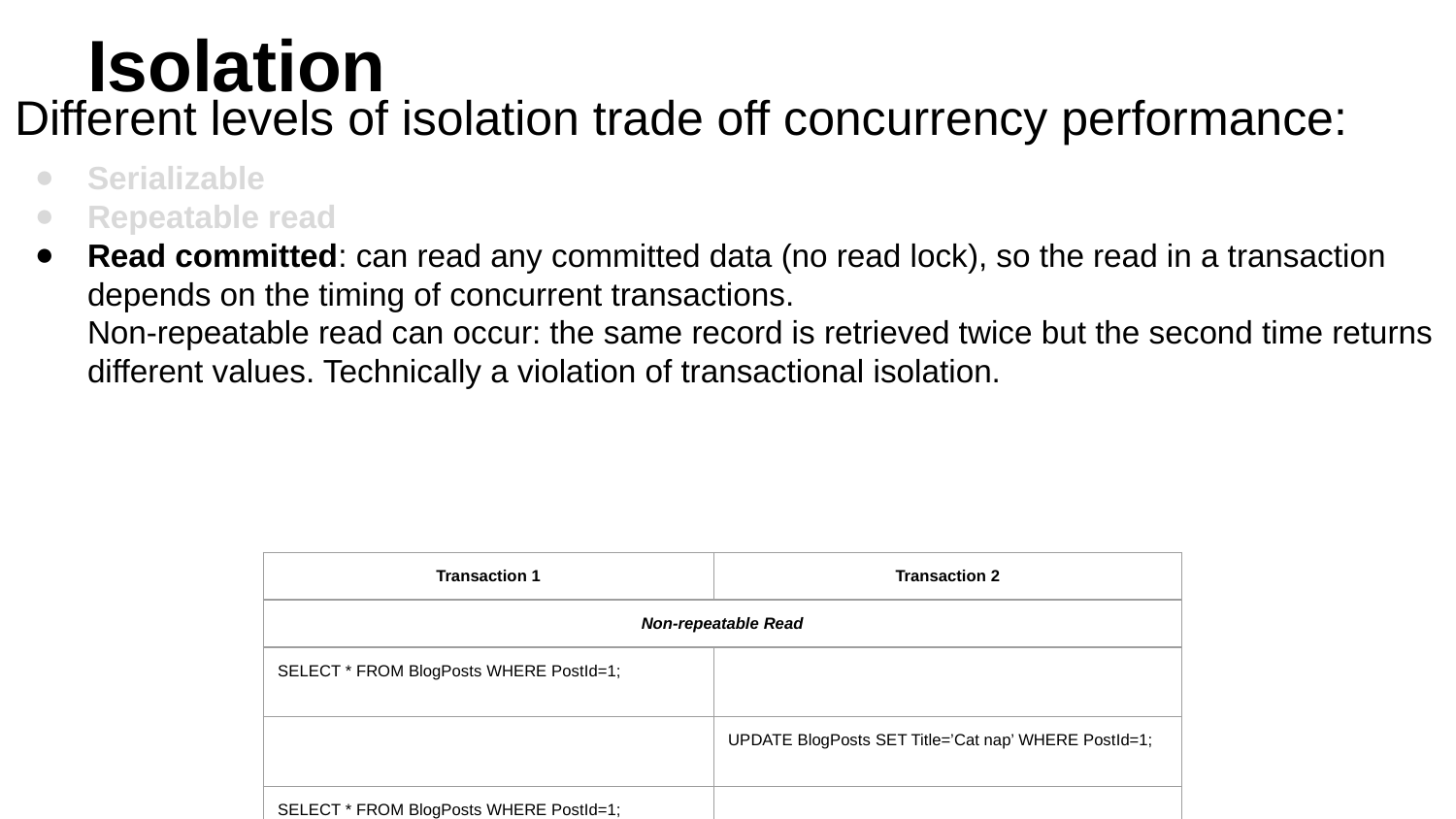

# Isolation
Different levels of isolation trade off concurrency performance:
Serializable
Repeatable read
Read committed: can read any committed data (no read lock), so the read in a transaction depends on the timing of concurrent transactions.
Non-repeatable read can occur: the same record is retrieved twice but the second time returns different values. Technically a violation of transactional isolation.

| Transaction 1 | Transaction 2 |
| --- | --- |
| Non-repeatable Read |  |
| SELECT \* FROM BlogPosts WHERE PostId=1; |  |
|  | UPDATE BlogPosts SET Title=’Cat nap’ WHERE PostId=1; |
| SELECT \* FROM BlogPosts WHERE PostId=1; |  |